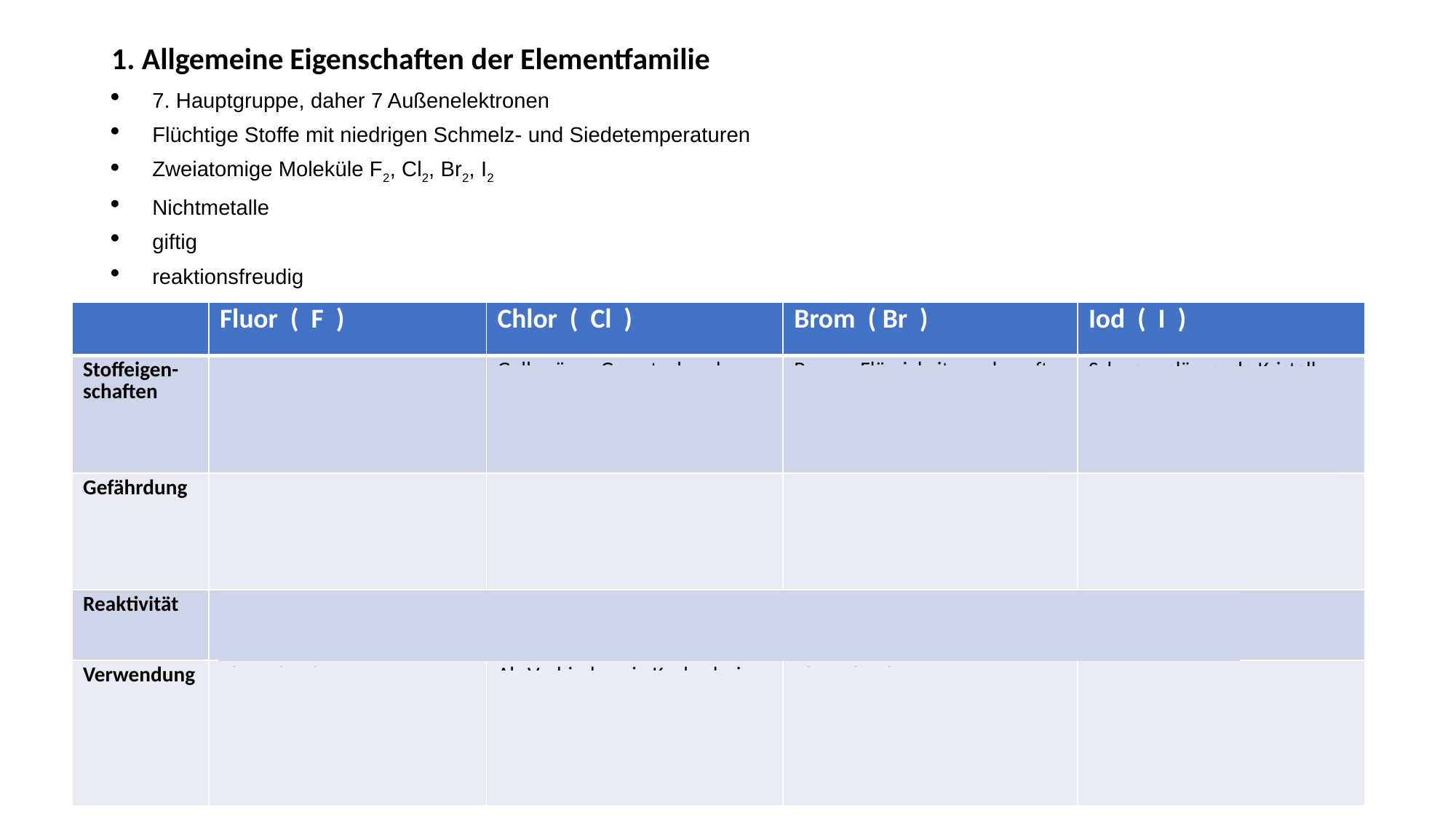

1. Allgemeine Eigenschaften der Elementfamilie
7. Hauptgruppe, daher 7 Außenelektronen
Flüchtige Stoffe mit niedrigen Schmelz- und Siedetemperaturen
Zweiatomige Moleküle F2, Cl2, Br2, I2
Nichtmetalle
giftig
reaktionsfreudig
|  | Fluor ( F ) | Chlor ( Cl ) | Brom ( Br ) | Iod ( I ) |
| --- | --- | --- | --- | --- |
| Stoffeigen-schaften | Blassgelbes Gas, Stechender Geruch, | Gelbgrünes Gas, stechender Geruch, desinfizierend | Braune Flüssigkeit, verdampft leicht, stechender Geruch | Schwarz-glänzende Kristalle, sublimieren zu violettem Dampf, desinfizierend |
| Gefährdung | Brandfördernd Ätzend Giftig | Brandfördernd Giftig Umweltgefährdend | Ätzend Giftig Umweltgefährdend | Chronisch gefährlich bei Aufnahme in den Körper Gesundheitsschädlich umweltgefährdend |
| Reaktivität | Allgemein hohe Reaktionsfreudigkeit, nimmt zum Iod hin ab |  |  |  |
| Verwendung | Als Verbindung in Teflon, Funktionskleidung und Zahnpasta | Als Verbindung in Kochsalz, in Kunststoffen (z.B. PVC), chemische Reinigung, zum Bleichen | Als Verbindung in Pflanzenschutzmitteln und in Filmen und Fotopapieren (Silberbromid) | In Desinfektions- und Wundreinigungsmitteln, als Stärkenachweis, als Verbindung Kaliumiodat in Iodsalz |